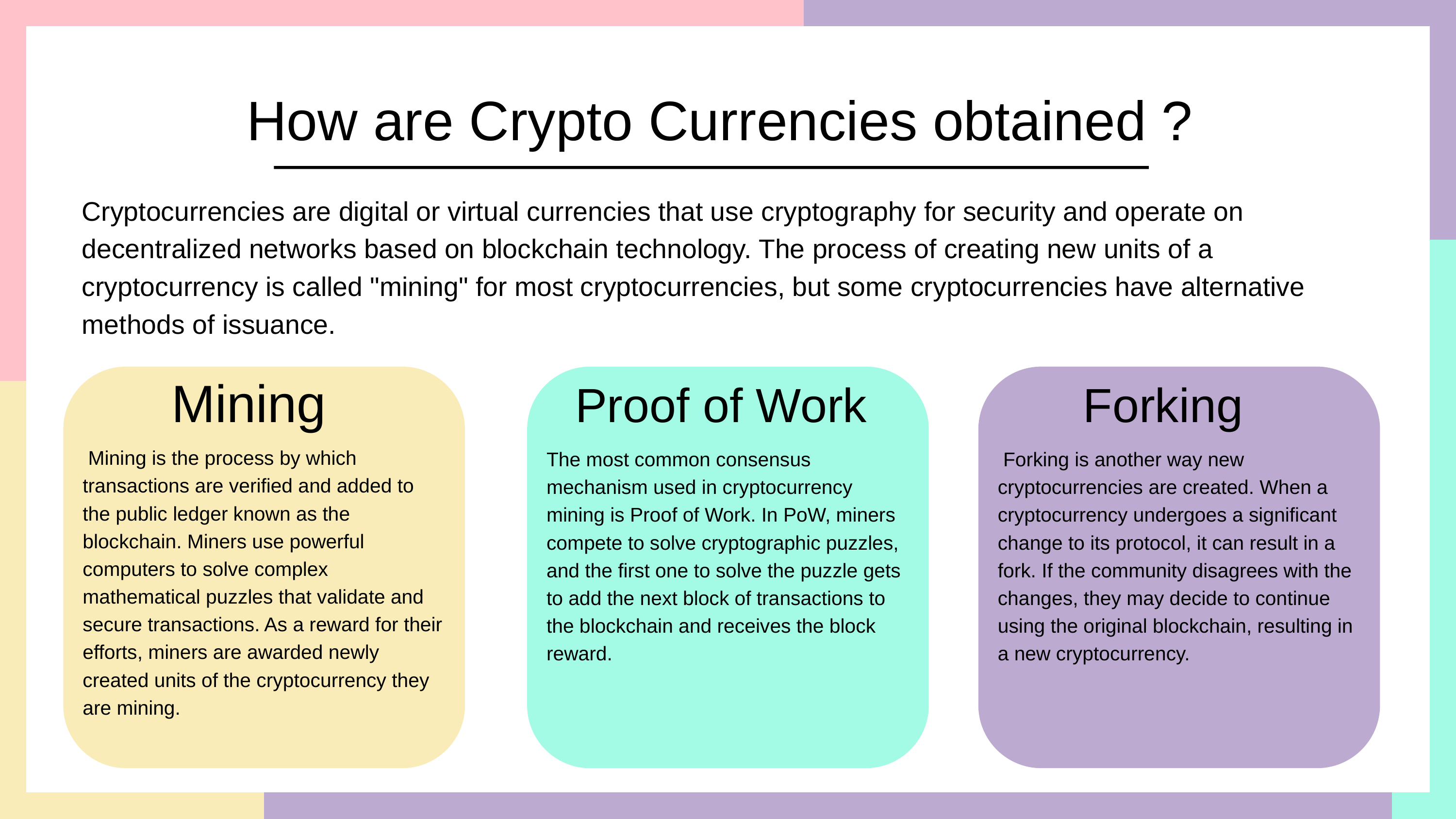

How are Crypto Currencies obtained ?

Cryptocurrencies are digital or virtual currencies that use cryptography for security and operate on decentralized networks based on blockchain technology. The process of creating new units of a cryptocurrency is called "mining" for most cryptocurrencies, but some cryptocurrencies have alternative methods of issuance.

Mining
Proof of Work
Forking

 Mining is the process by which transactions are verified and added to the public ledger known as the blockchain. Miners use powerful computers to solve complex mathematical puzzles that validate and secure transactions. As a reward for their efforts, miners are awarded newly created units of the cryptocurrency they are mining.
The most common consensus mechanism used in cryptocurrency mining is Proof of Work. In PoW, miners compete to solve cryptographic puzzles, and the first one to solve the puzzle gets to add the next block of transactions to the blockchain and receives the block reward.
 Forking is another way new cryptocurrencies are created. When a cryptocurrency undergoes a significant change to its protocol, it can result in a fork. If the community disagrees with the changes, they may decide to continue using the original blockchain, resulting in a new cryptocurrency.